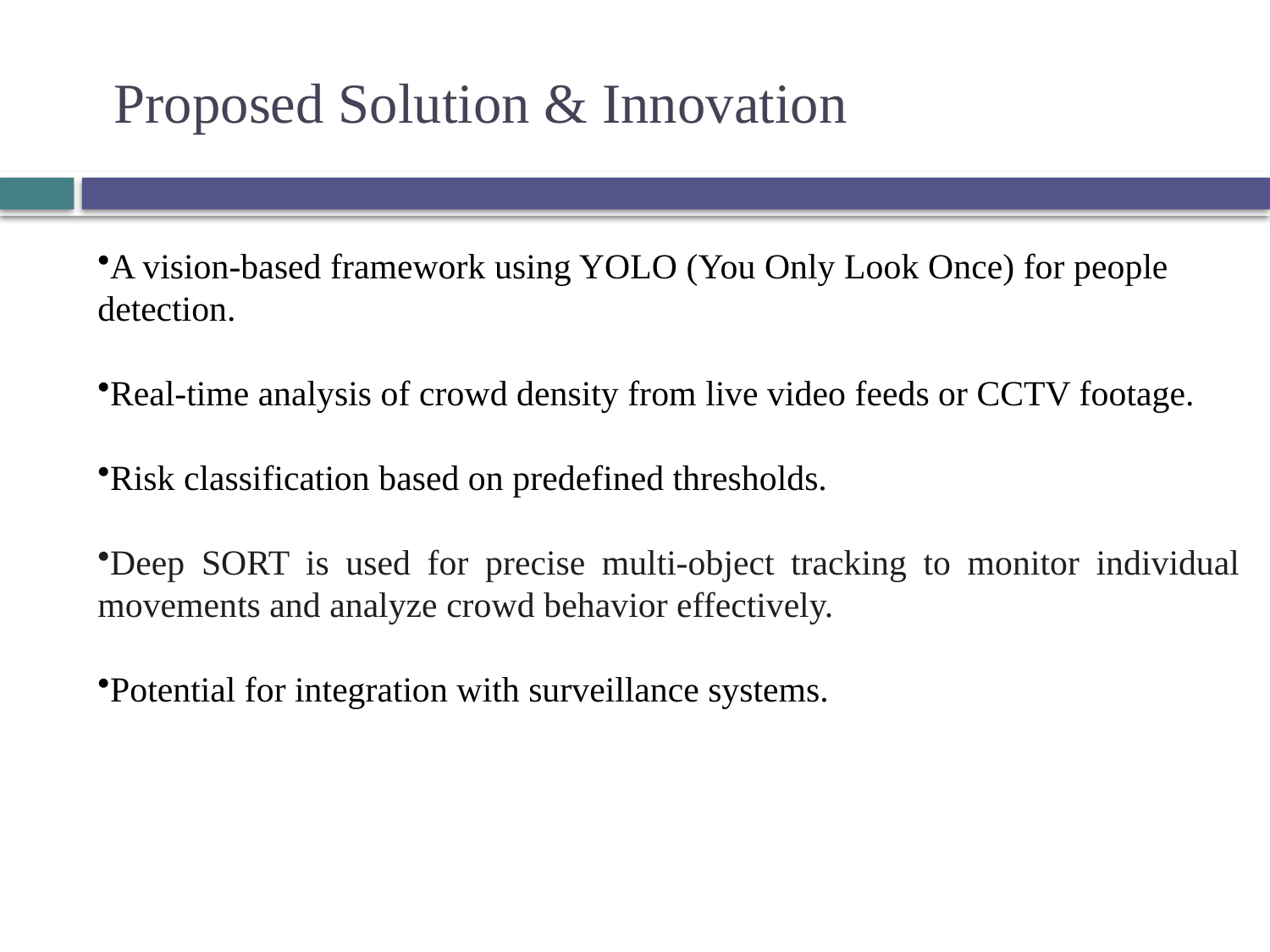

# Proposed Solution & Innovation
A vision-based framework using YOLO (You Only Look Once) for people detection.

Real-time analysis of crowd density from live video feeds or CCTV footage.

Risk classification based on predefined thresholds.

Deep SORT is used for precise multi-object tracking to monitor individual movements and analyze crowd behavior effectively.

Potential for integration with surveillance systems.